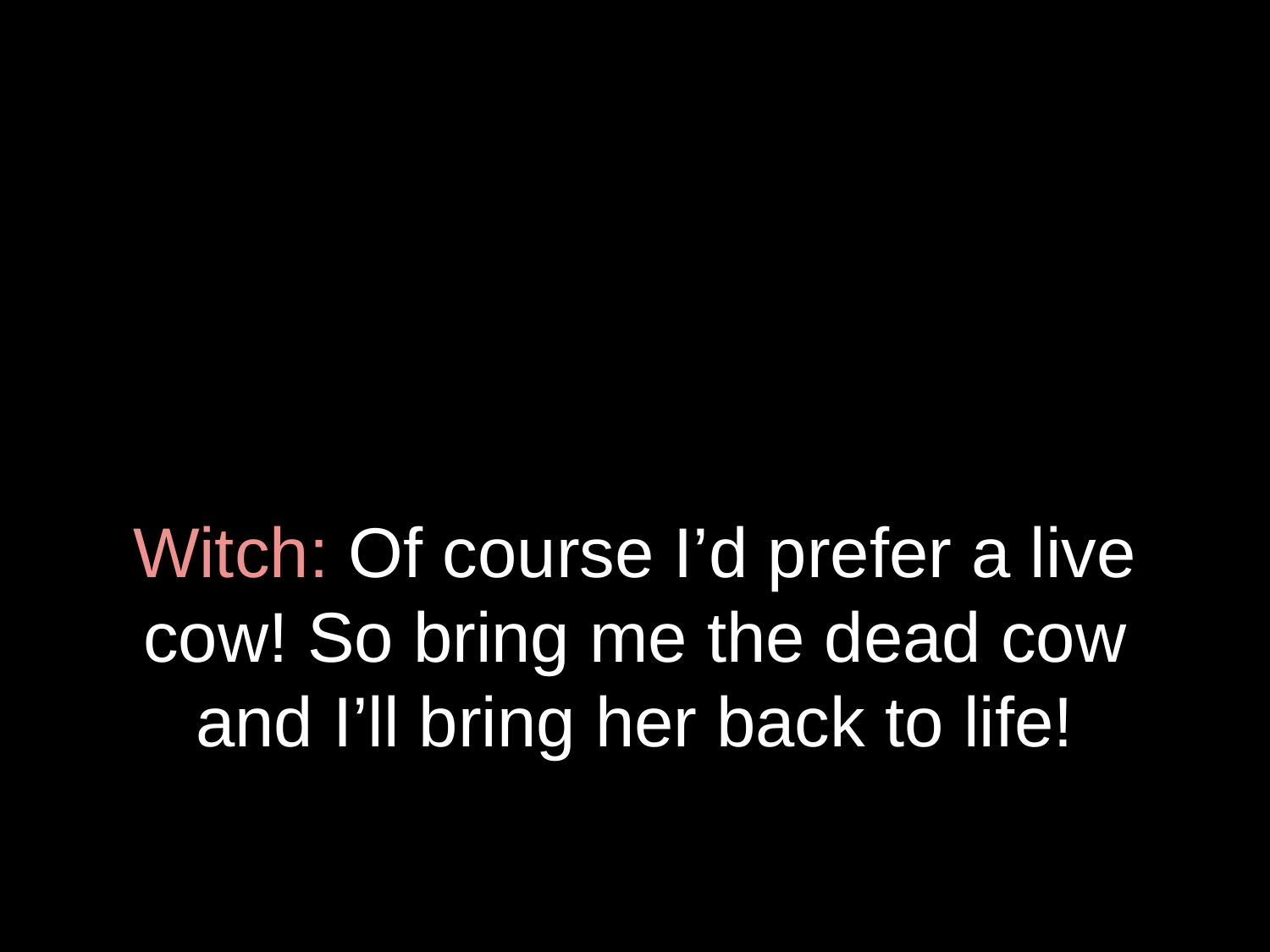

# Witch: Of course I’d prefer a live cow! So bring me the dead cow and I’ll bring her back to life!